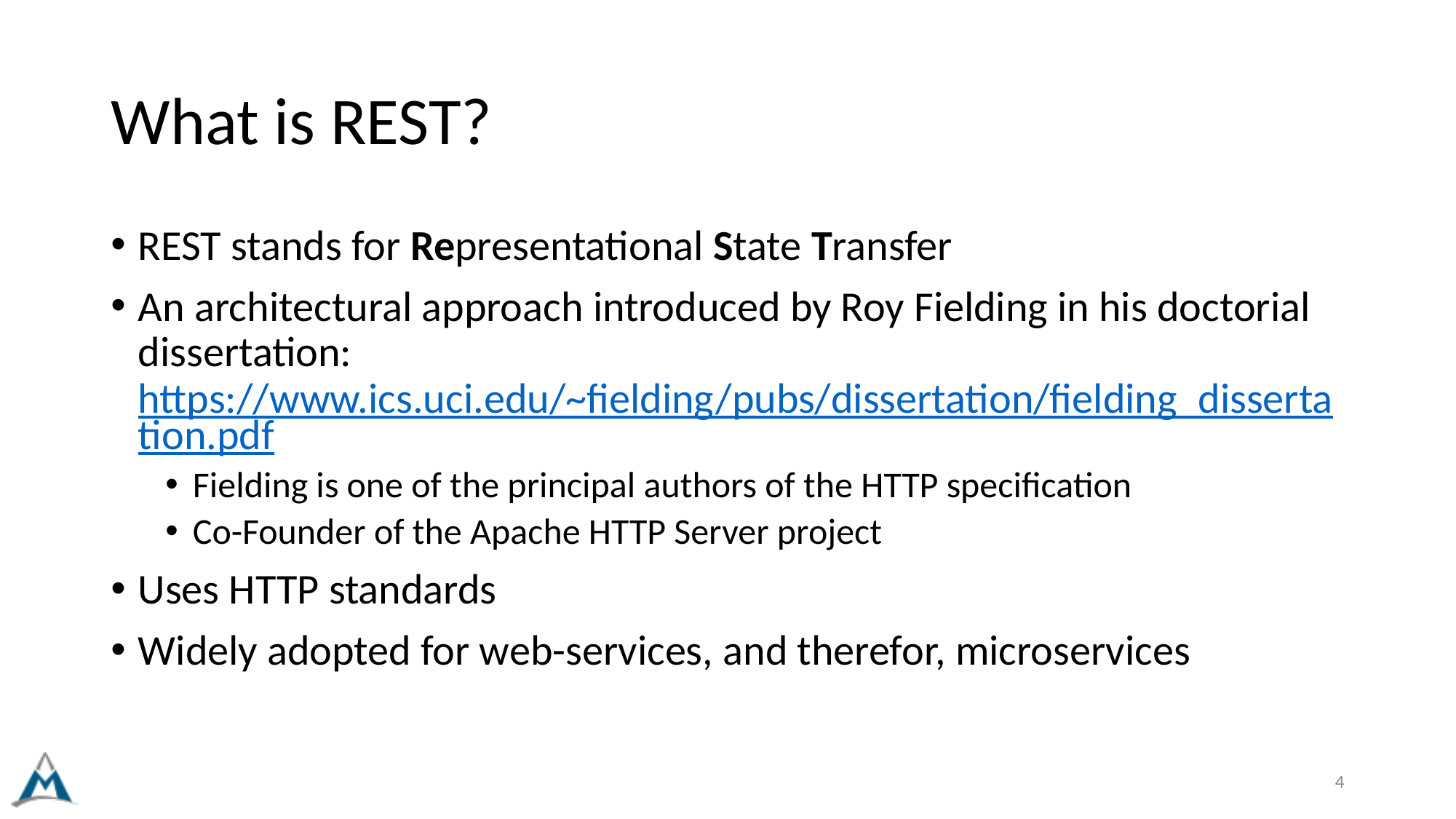

# What is REST?
REST stands for Representational State Transfer
An architectural approach introduced by Roy Fielding in his doctorial dissertation: https://www.ics.uci.edu/~fielding/pubs/dissertation/fielding_dissertation.pdf
Fielding is one of the principal authors of the HTTP specification
Co-Founder of the Apache HTTP Server project
Uses HTTP standards
Widely adopted for web-services, and therefor, microservices

4